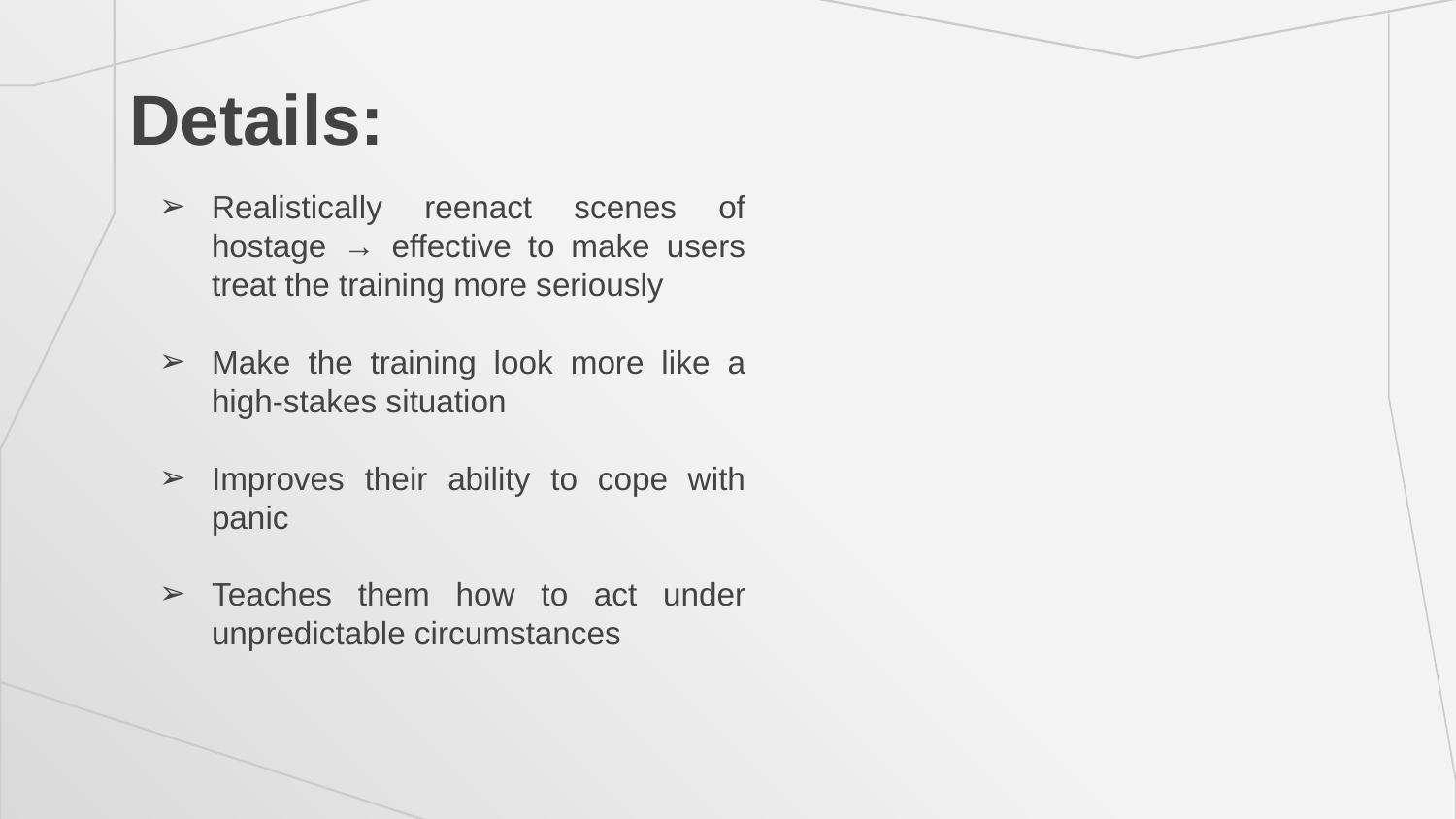

# Details:
Realistically reenact scenes of hostage → effective to make users treat the training more seriously

Make the training look more like a high-stakes situation

Improves their ability to cope with panic

Teaches them how to act under unpredictable circumstances